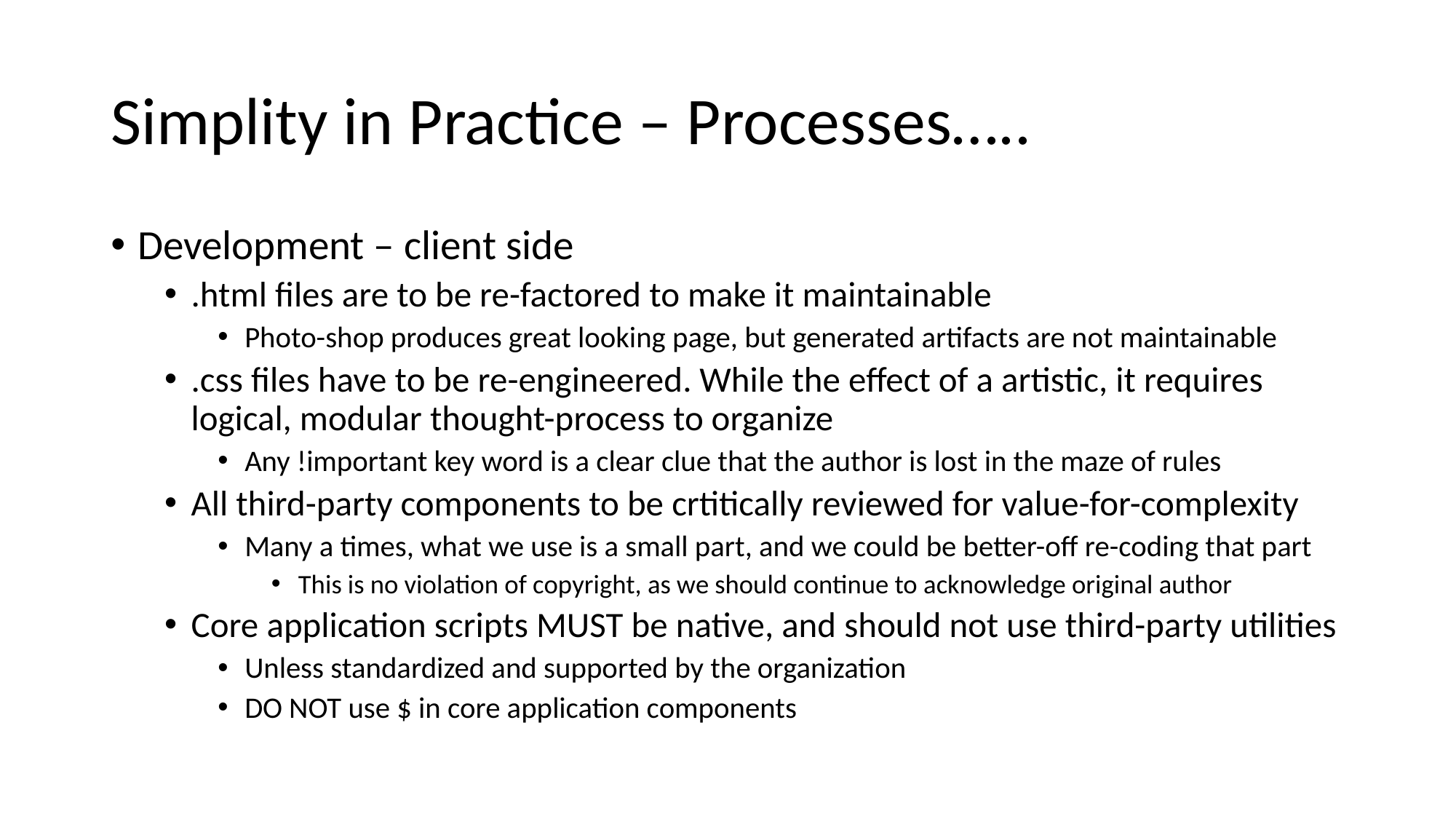

# Simplity in Practice – Processes…..
Development – client side
.html files are to be re-factored to make it maintainable
Photo-shop produces great looking page, but generated artifacts are not maintainable
.css files have to be re-engineered. While the effect of a artistic, it requires logical, modular thought-process to organize
Any !important key word is a clear clue that the author is lost in the maze of rules
All third-party components to be crtitically reviewed for value-for-complexity
Many a times, what we use is a small part, and we could be better-off re-coding that part
This is no violation of copyright, as we should continue to acknowledge original author
Core application scripts MUST be native, and should not use third-party utilities
Unless standardized and supported by the organization
DO NOT use $ in core application components